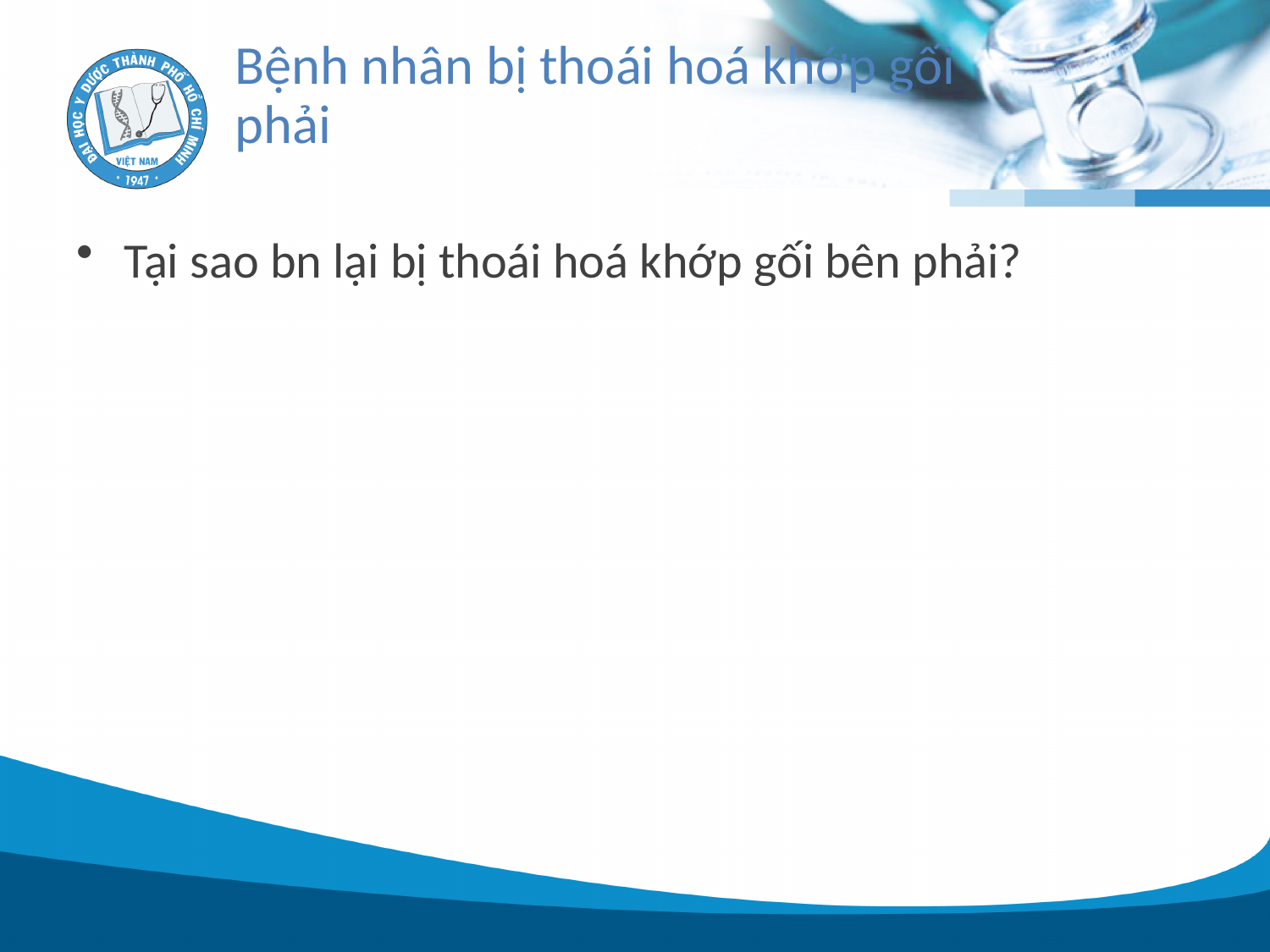

# Bệnh nhân bị thoái hoá khớp gối phải
Tại sao bn lại bị thoái hoá khớp gối bên phải?